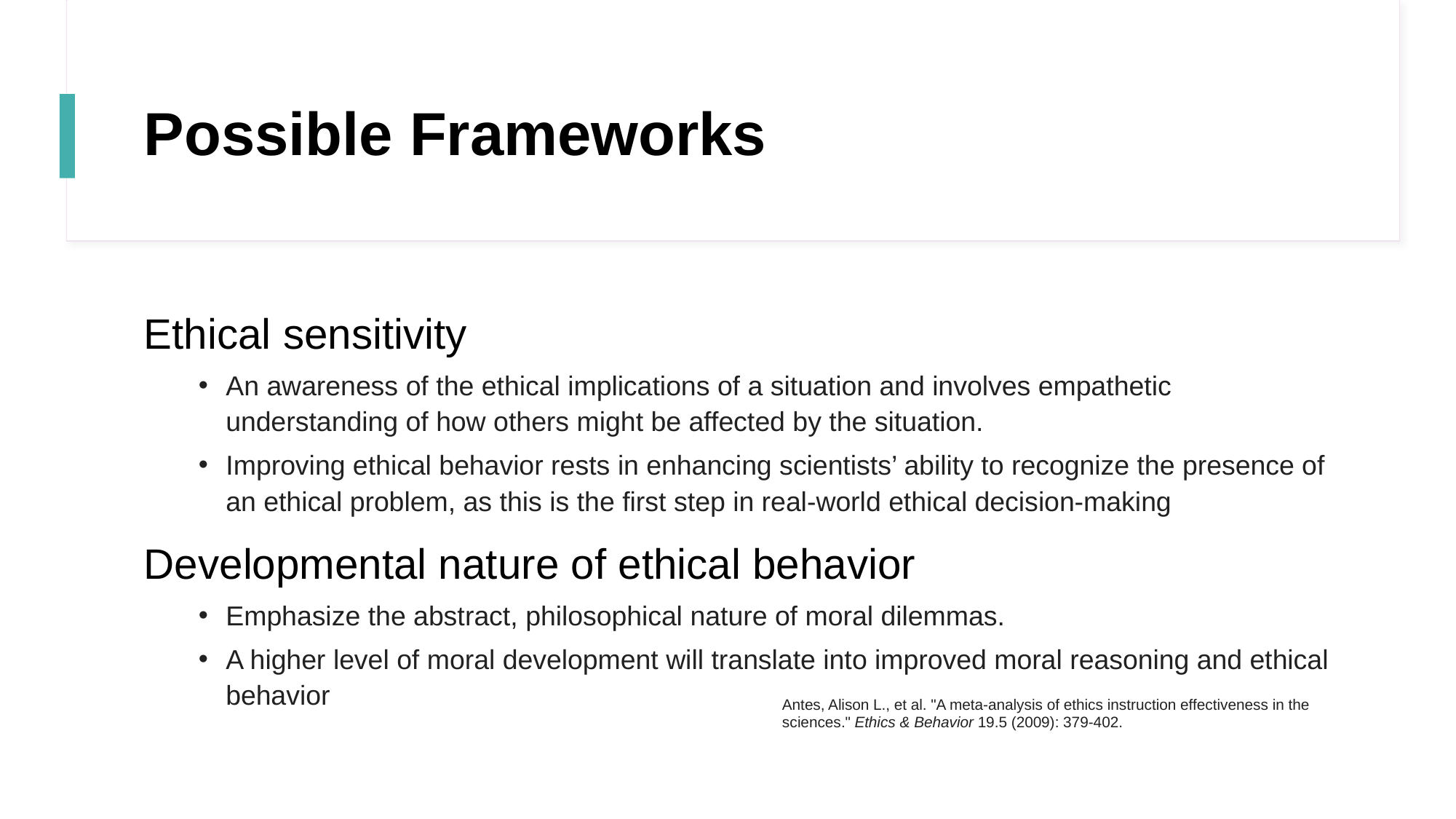

# Possible Frameworks
Ethical sensitivity
An awareness of the ethical implications of a situation and involves empathetic understanding of how others might be affected by the situation.
Improving ethical behavior rests in enhancing scientists’ ability to recognize the presence of an ethical problem, as this is the first step in real-world ethical decision-making
Developmental nature of ethical behavior
Emphasize the abstract, philosophical nature of moral dilemmas.
A higher level of moral development will translate into improved moral reasoning and ethical behavior

Antes, Alison L., et al. "A meta-analysis of ethics instruction effectiveness in the sciences." Ethics & Behavior 19.5 (2009): 379-402.